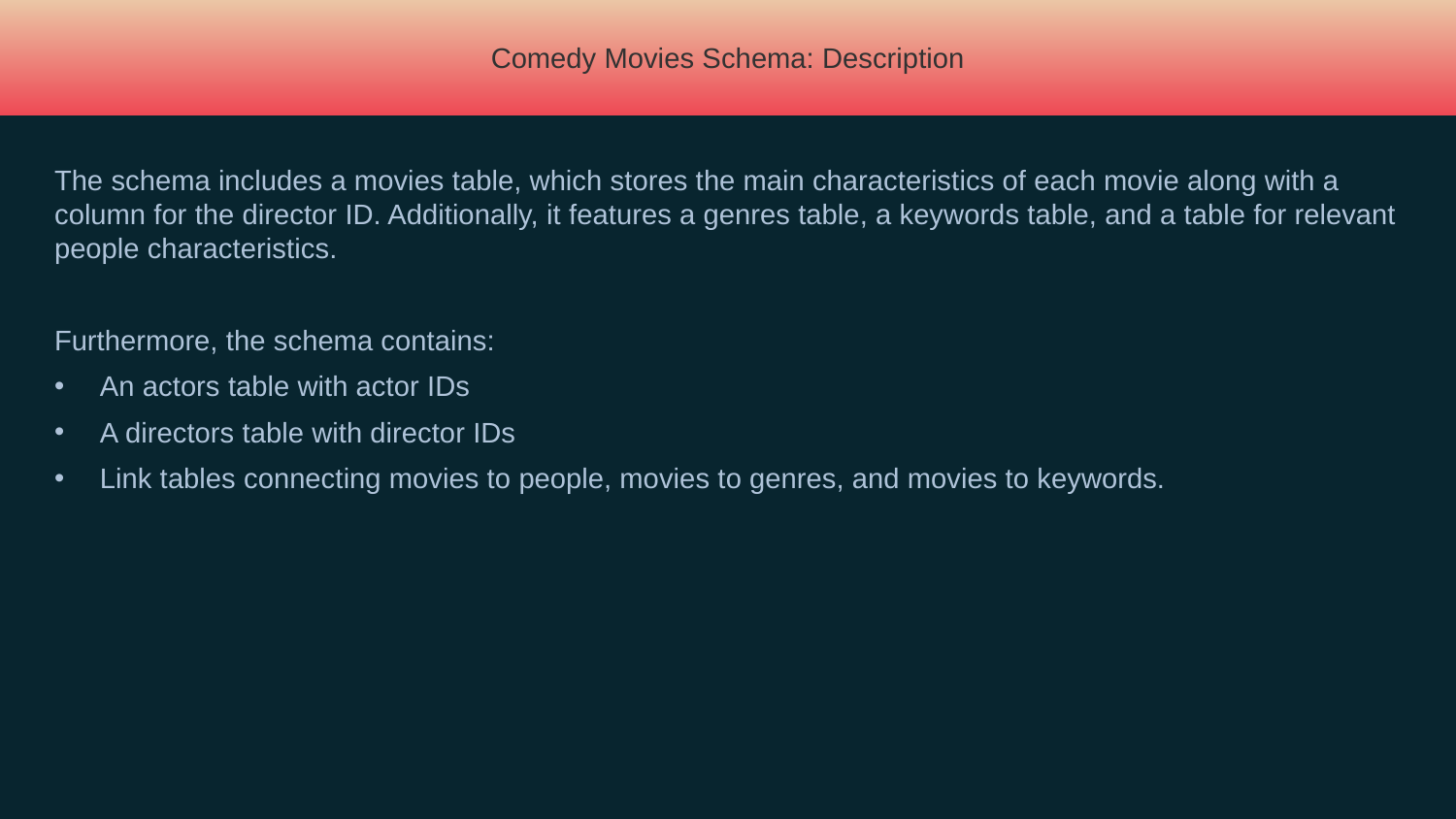

Comedy Movies Schema: Description
The schema includes a movies table, which stores the main characteristics of each movie along with a column for the director ID. Additionally, it features a genres table, a keywords table, and a table for relevant people characteristics.

Furthermore, the schema contains:
An actors table with actor IDs
A directors table with director IDs
Link tables connecting movies to people, movies to genres, and movies to keywords.